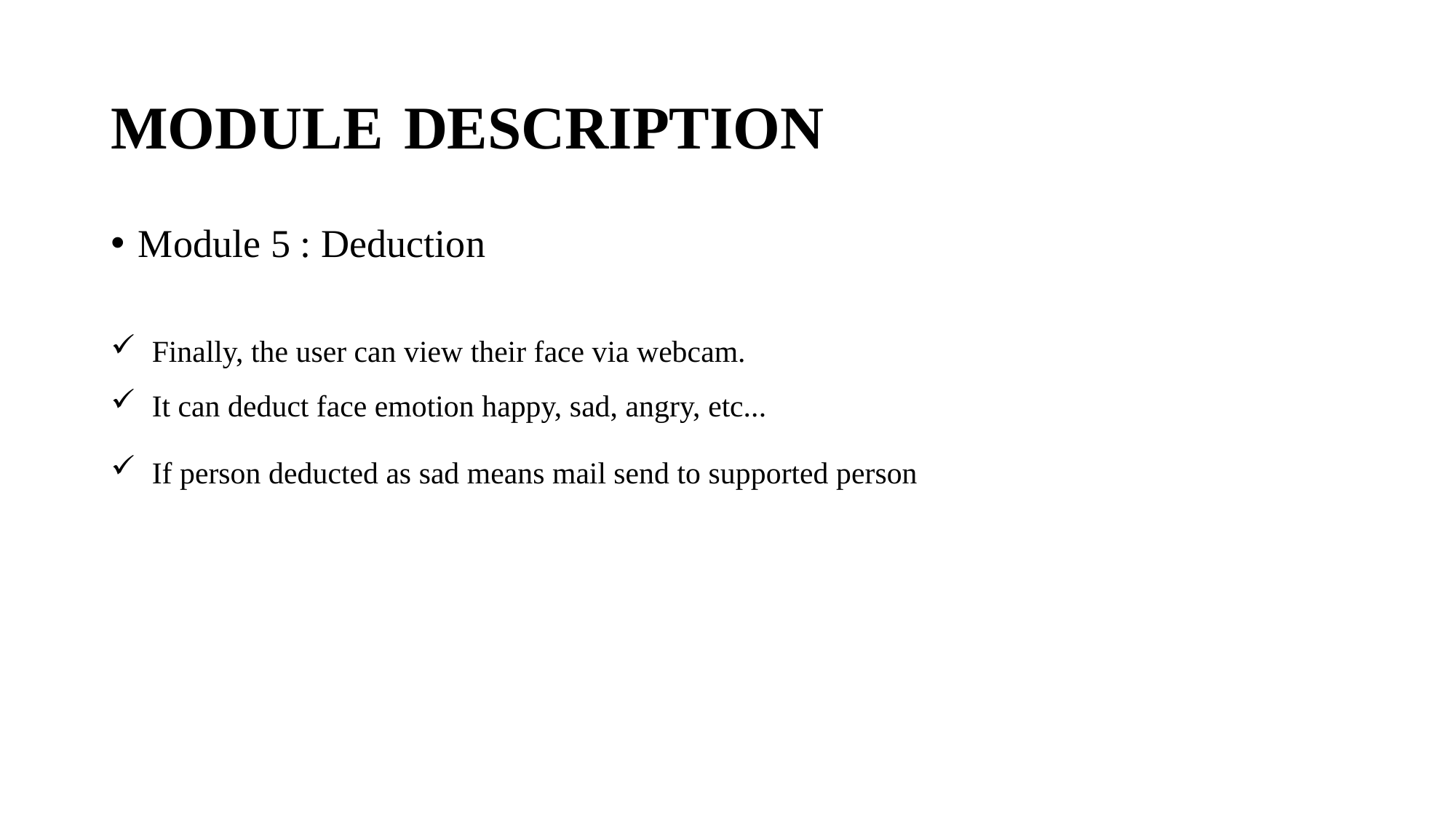

# MODULE DESCRIPTION
Module 5 : Deduction

Finally, the user can view their face via webcam.
It can deduct face emotion happy, sad, angry, etc...
If person deducted as sad means mail send to supported person